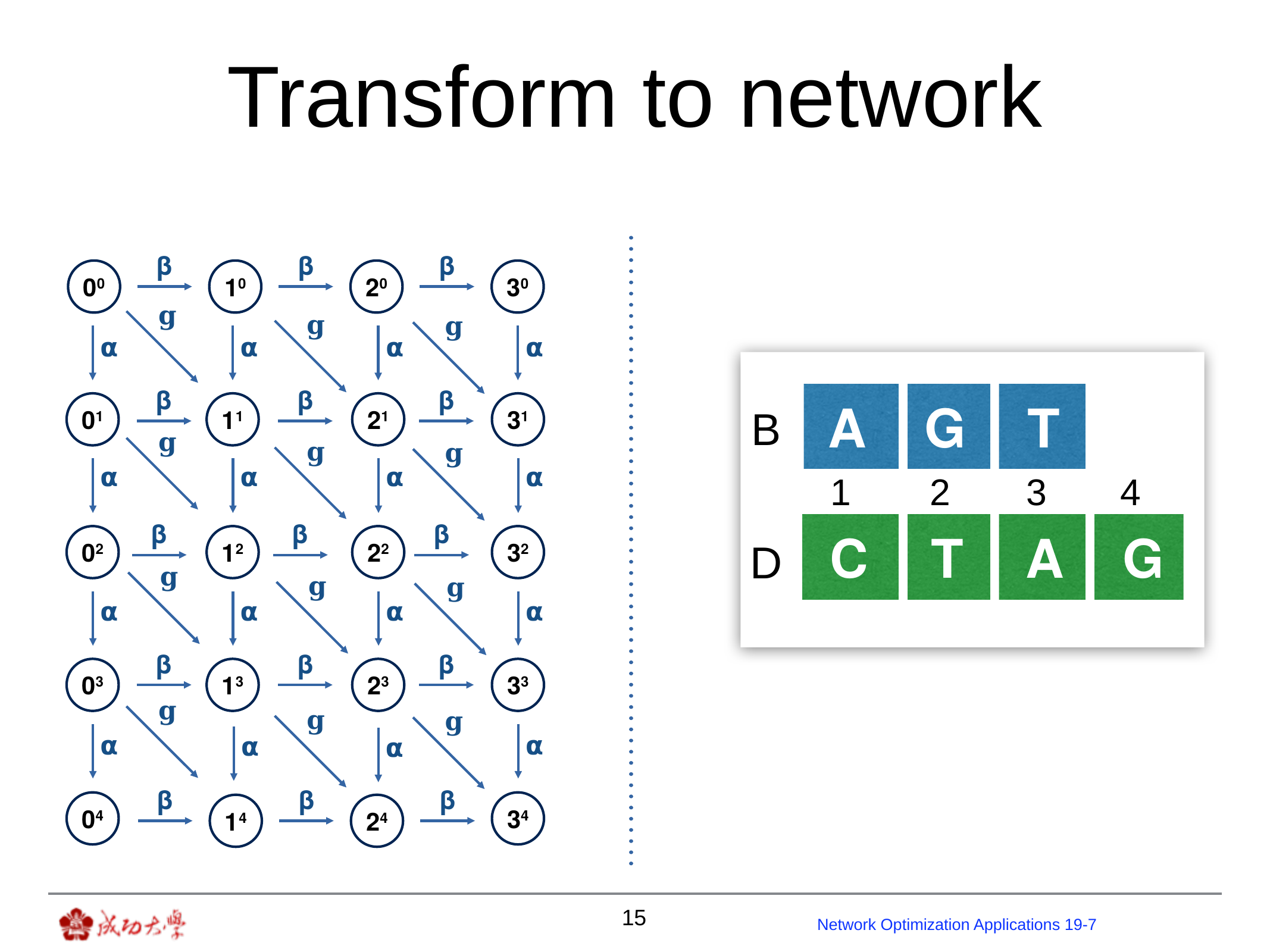

# Transform to network

β
β
β
00
10
20
30

𝐠
𝐠
𝐠

𝝰

𝝰

𝝰

𝝰

β
β
β

A
G
T
01
11
21
31
B
𝐠

𝐠
𝐠

𝝰
𝝰
𝝰
𝝰

1
2
3
4
β
β
β

C
T
A
G
02
12
22
32
D
𝐠

𝐠
𝐠

𝝰
𝝰
𝝰
𝝰

β
β
β
03
13
23
33

𝐠
𝐠
𝐠

𝝰

𝝰
𝝰

𝝰

β
β
β
04
34
14
24

15